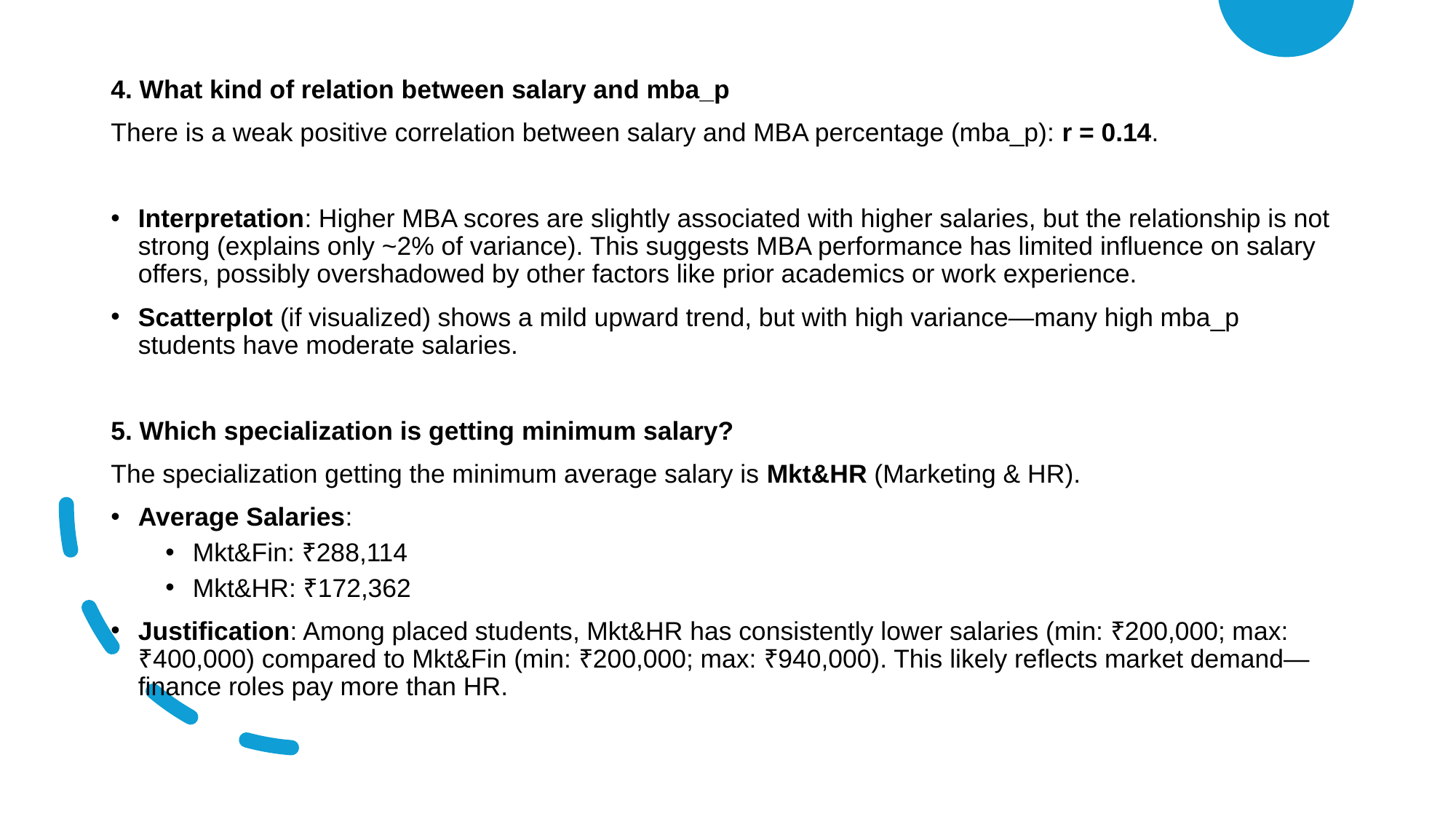

4. What kind of relation between salary and mba_p
There is a weak positive correlation between salary and MBA percentage (mba_p): r = 0.14.

Interpretation: Higher MBA scores are slightly associated with higher salaries, but the relationship is not strong (explains only ~2% of variance). This suggests MBA performance has limited influence on salary offers, possibly overshadowed by other factors like prior academics or work experience.
Scatterplot (if visualized) shows a mild upward trend, but with high variance—many high mba_p students have moderate salaries.

5. Which specialization is getting minimum salary?
The specialization getting the minimum average salary is Mkt&HR (Marketing & HR).
Average Salaries:
Mkt&Fin: ₹288,114
Mkt&HR: ₹172,362
Justification: Among placed students, Mkt&HR has consistently lower salaries (min: ₹200,000; max: ₹400,000) compared to Mkt&Fin (min: ₹200,000; max: ₹940,000). This likely reflects market demand—finance roles pay more than HR.